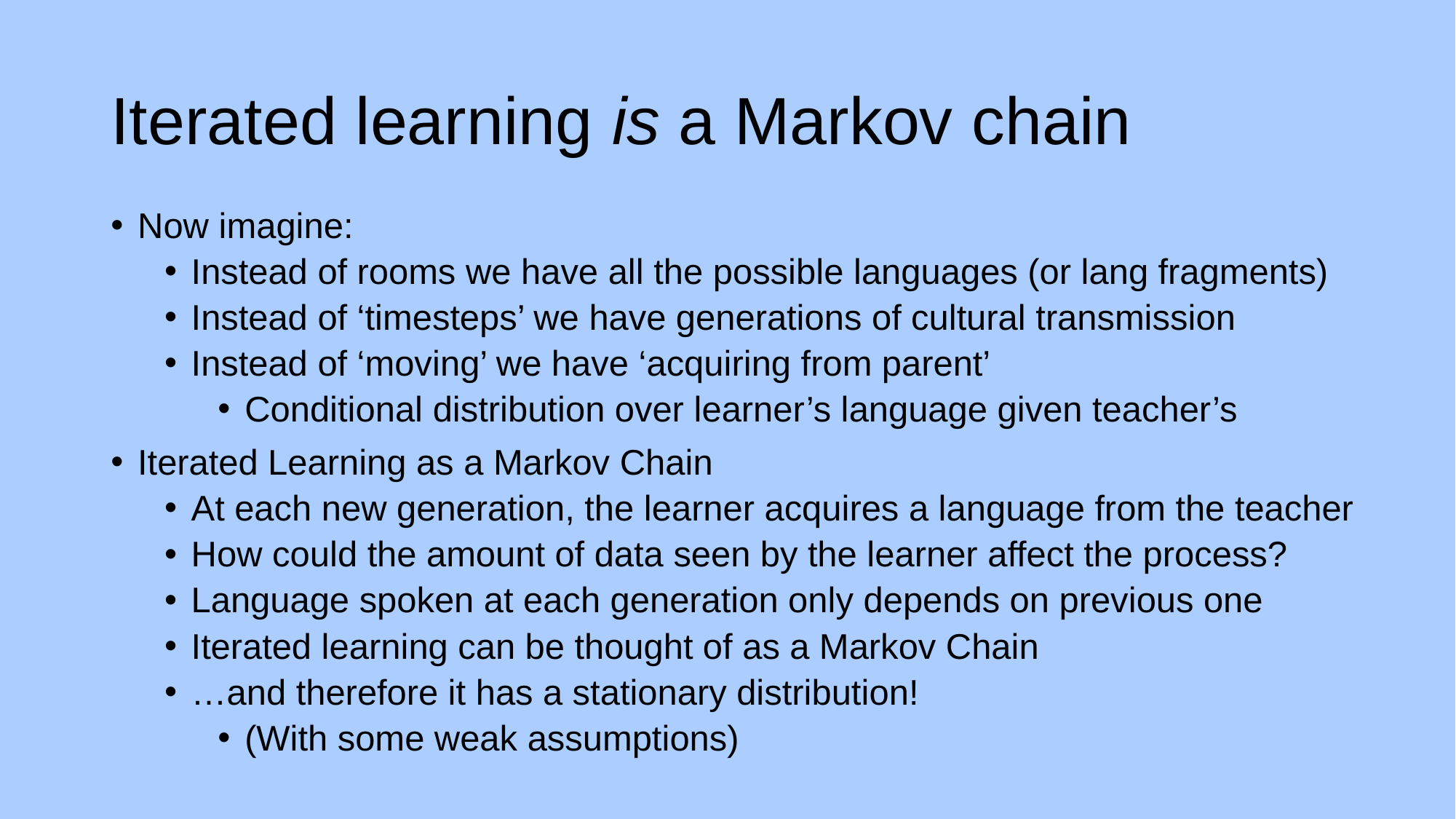

# Iterated learning is a Markov chain
Now imagine:
Instead of rooms we have all the possible languages (or lang fragments)
Instead of ‘timesteps’ we have generations of cultural transmission
Instead of ‘moving’ we have ‘acquiring from parent’
Conditional distribution over learner’s language given teacher’s
Iterated Learning as a Markov Chain
At each new generation, the learner acquires a language from the teacher
How could the amount of data seen by the learner affect the process?
Language spoken at each generation only depends on previous one
Iterated learning can be thought of as a Markov Chain
…and therefore it has a stationary distribution!
(With some weak assumptions)